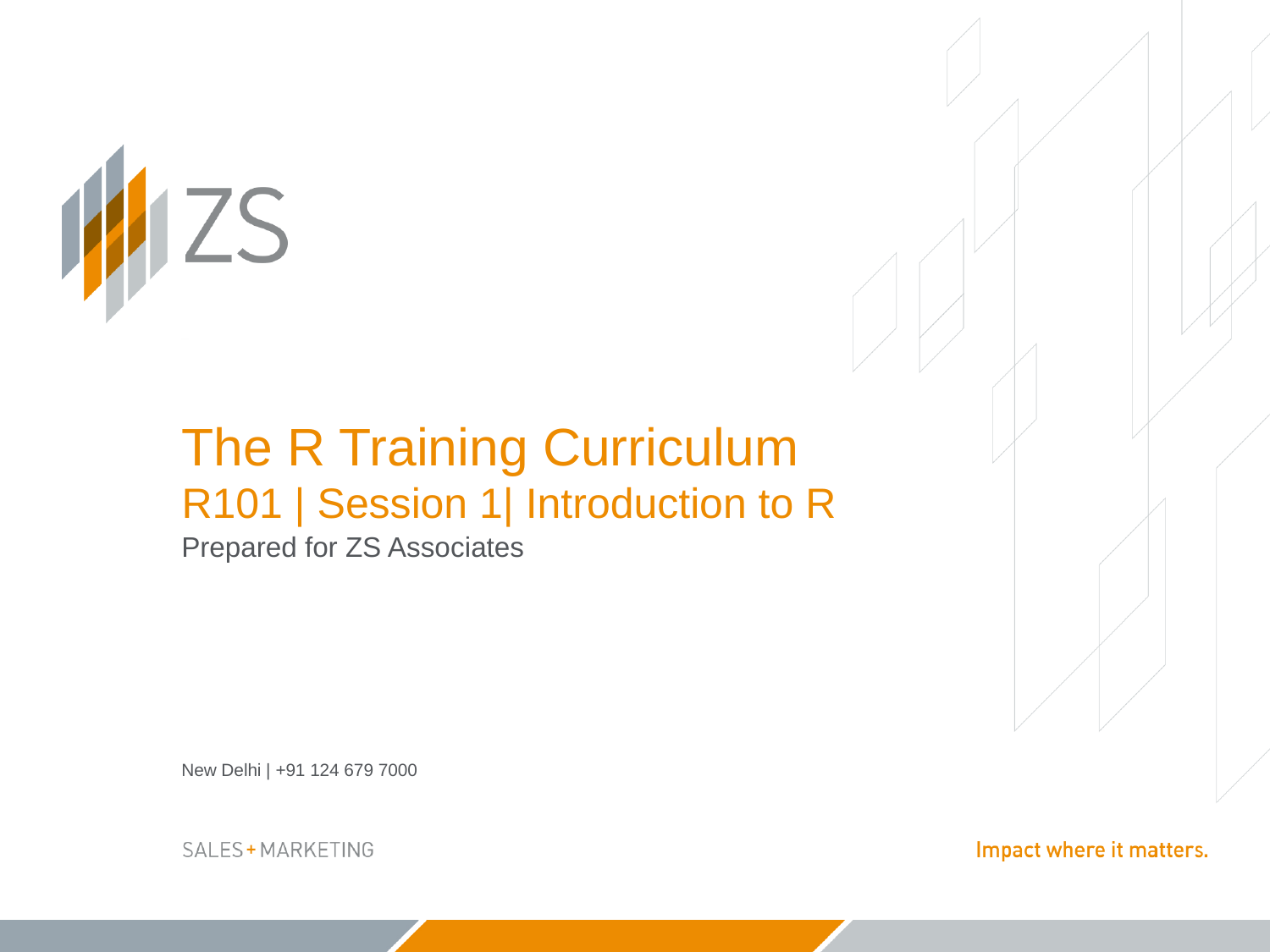

The R Training Curriculum
R101 | Session 1| Introduction to R
Prepared for ZS Associates
New Delhi | +91 124 679 7000